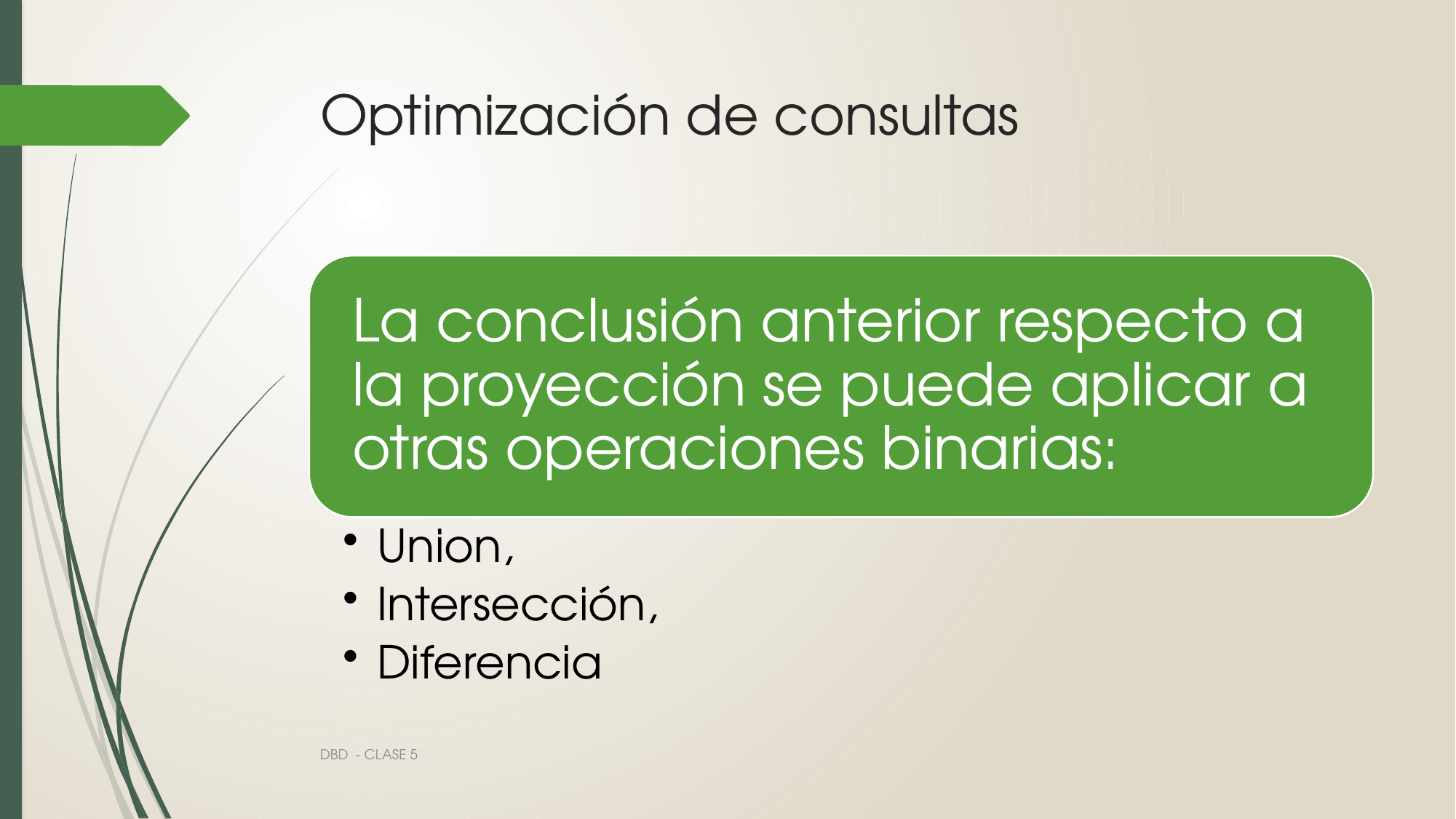

# Optimización de consultas
La conclusión anterior respecto a la proyección se puede aplicar a otras operaciones binarias:
Union,
Intersección,
Diferencia
DBD  - CLASE 5